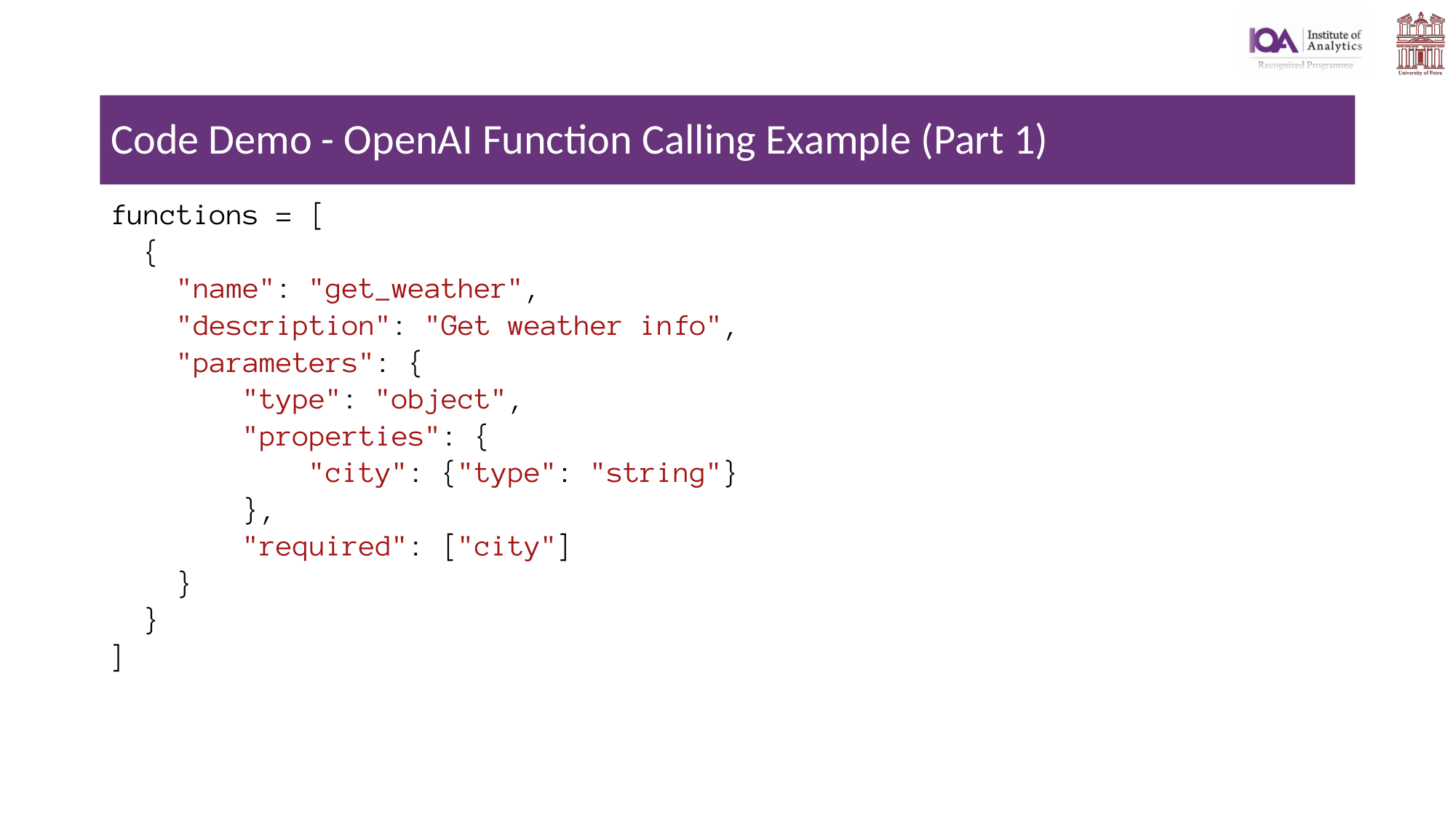

# Code Demo - OpenAI Function Calling Example (Part 1)
functions = [
  {
    "name": "get_weather",
    "description": "Get weather info",
    "parameters": {
        "type": "object",
        "properties": {
            "city": {"type": "string"}
        },
        "required": ["city"]
    }
  }
]